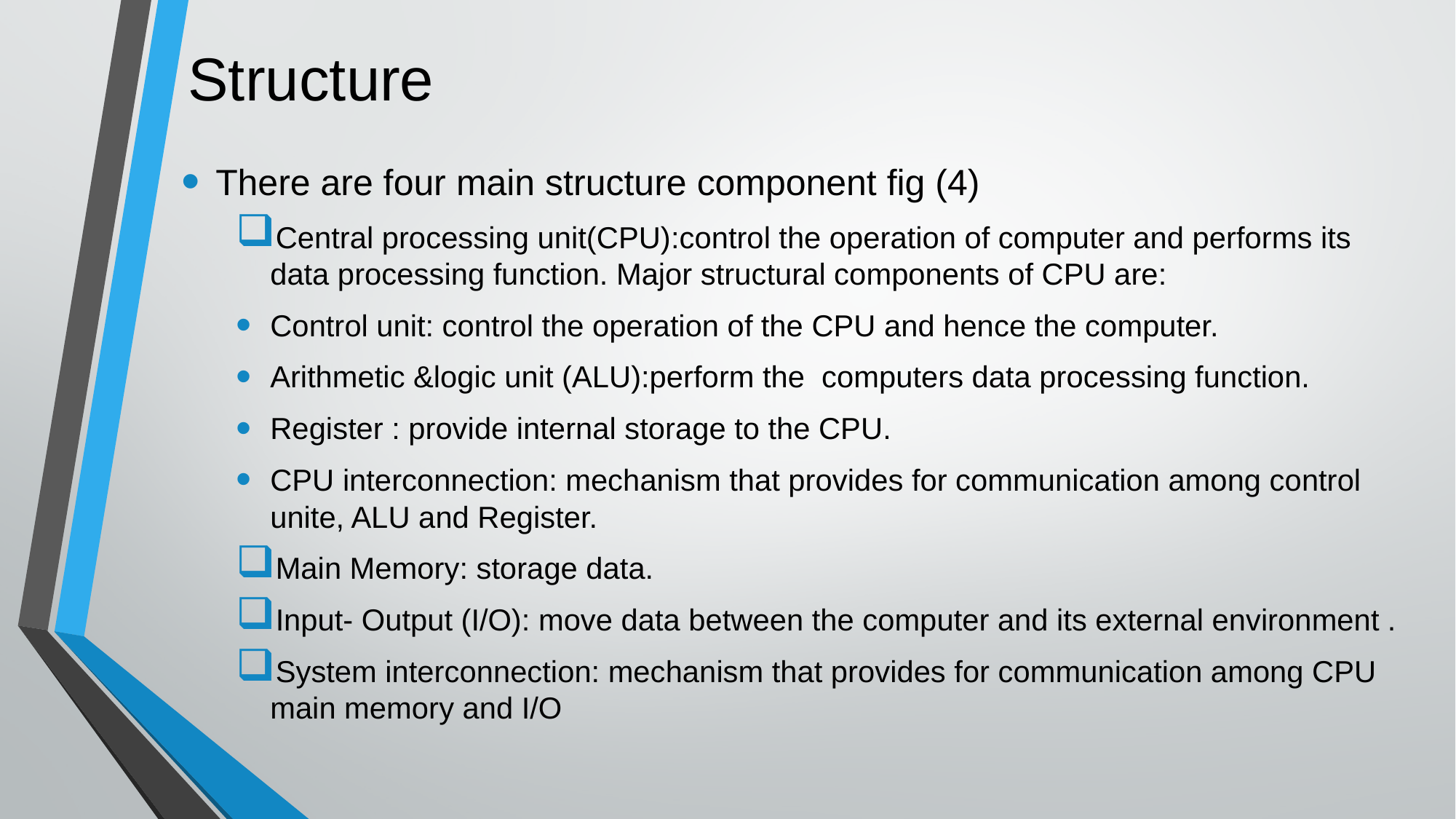

# Structure
There are four main structure component fig (4)
Central processing unit(CPU):control the operation of computer and performs its data processing function. Major structural components of CPU are:
Control unit: control the operation of the CPU and hence the computer.
Arithmetic &logic unit (ALU):perform the  computers data processing function.
Register : provide internal storage to the CPU.
CPU interconnection: mechanism that provides for communication among control unite, ALU and Register.
Main Memory: storage data.
Input- Output (I/O): move data between the computer and its external environment .
System interconnection: mechanism that provides for communication among CPU main memory and I/O